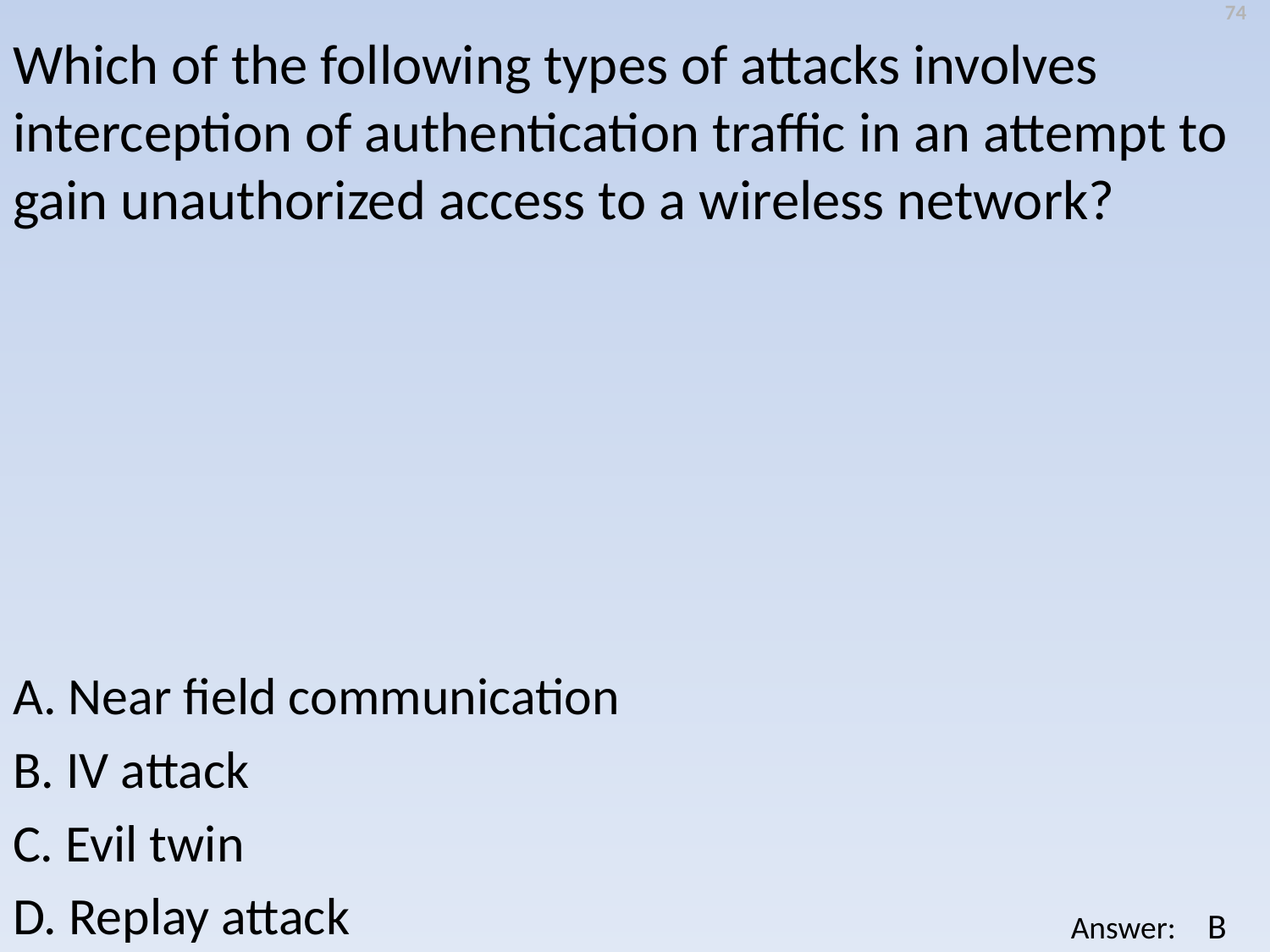

74
Which of the following types of attacks involves interception of authentication traffic in an attempt to gain unauthorized access to a wireless network?
A. Near field communication
B. IV attack
C. Evil twin
D. Replay attack
B